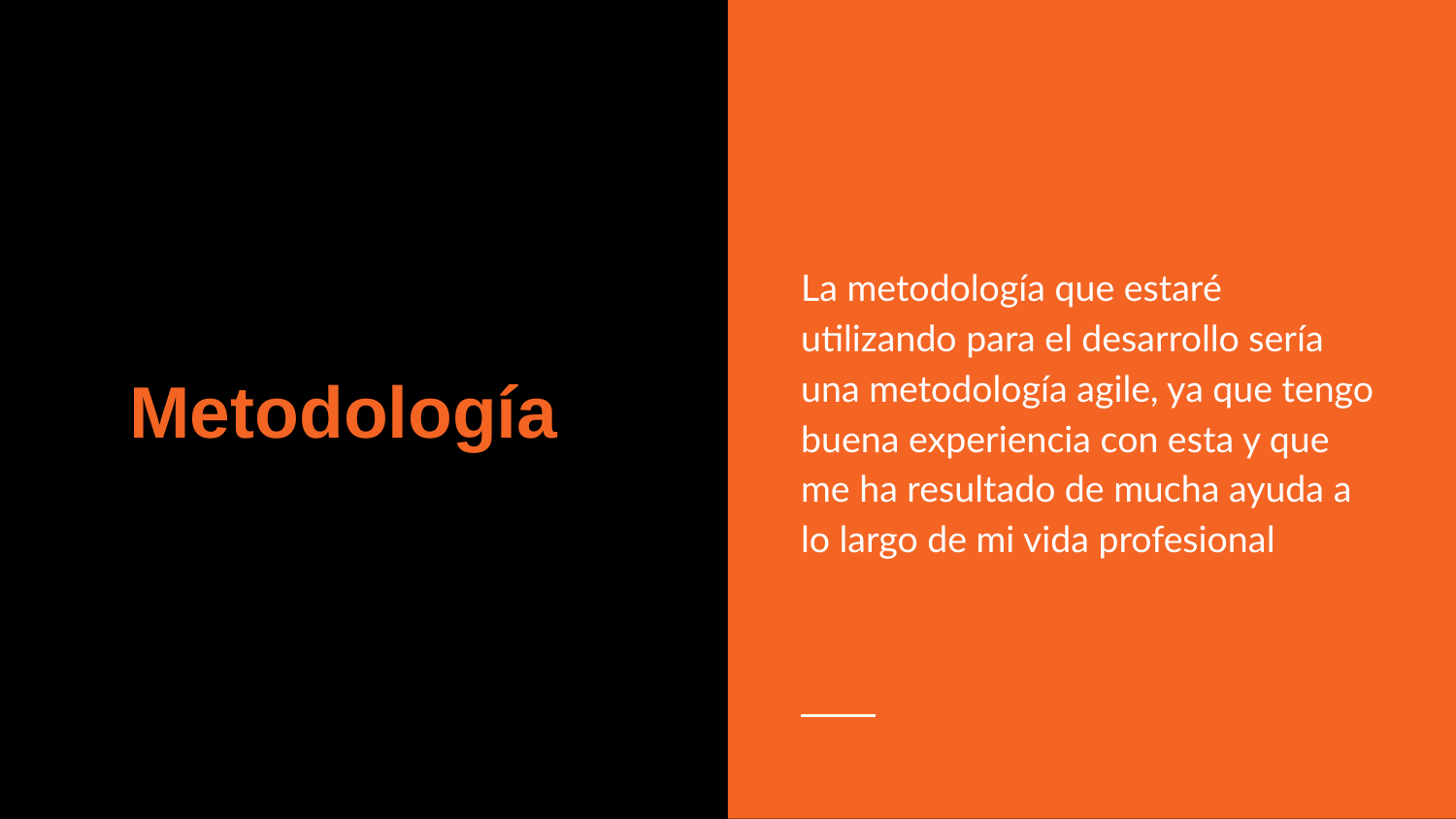

La metodología que estaré utilizando para el desarrollo sería una metodología agile, ya que tengo buena experiencia con esta y que me ha resultado de mucha ayuda a lo largo de mi vida profesional
# Metodología